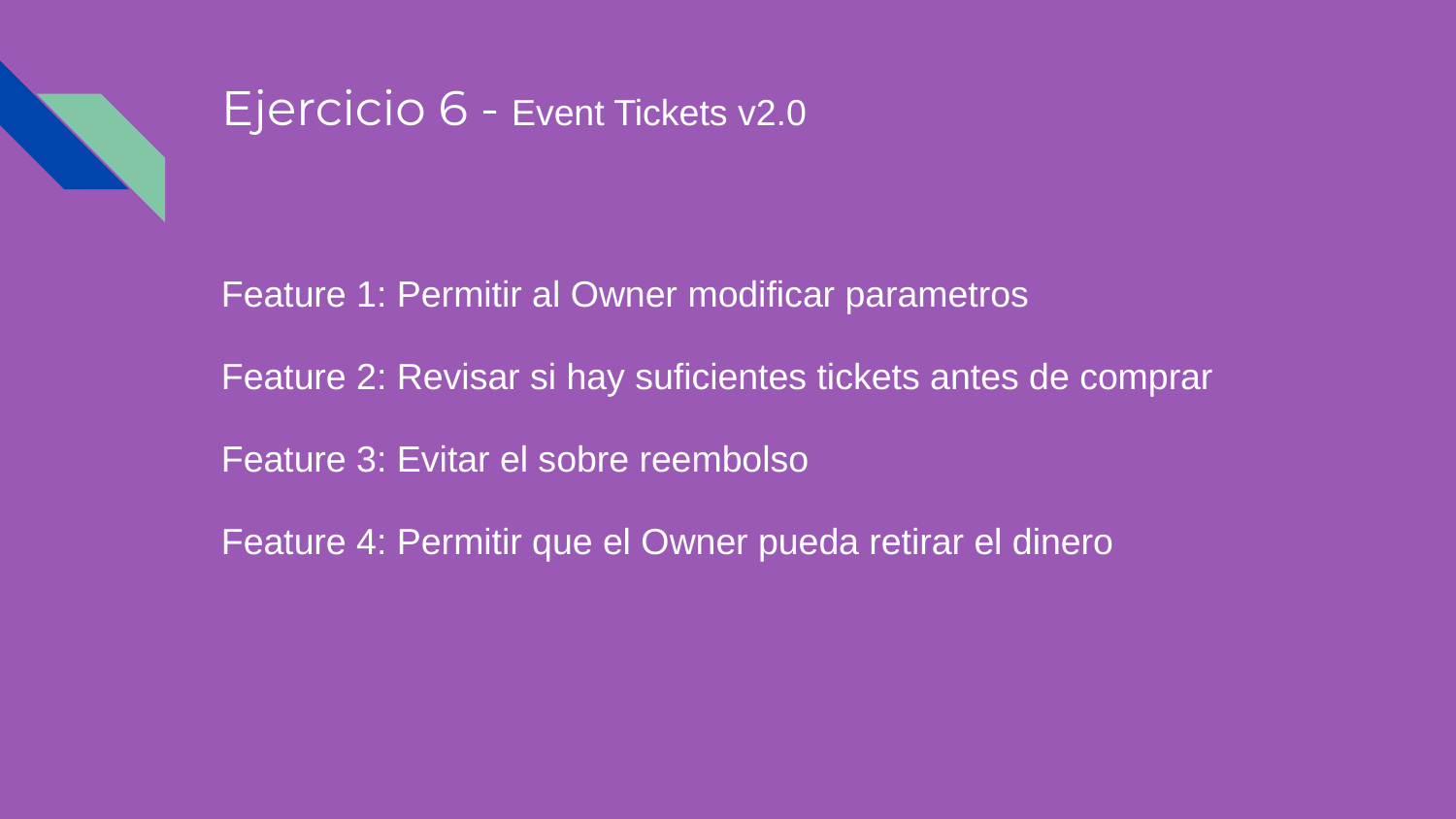

# Ejercicio 6 - Event Tickets v2.0
Feature 1: Permitir al Owner modificar parametros
Feature 2: Revisar si hay suficientes tickets antes de comprar
Feature 3: Evitar el sobre reembolso
Feature 4: Permitir que el Owner pueda retirar el dinero